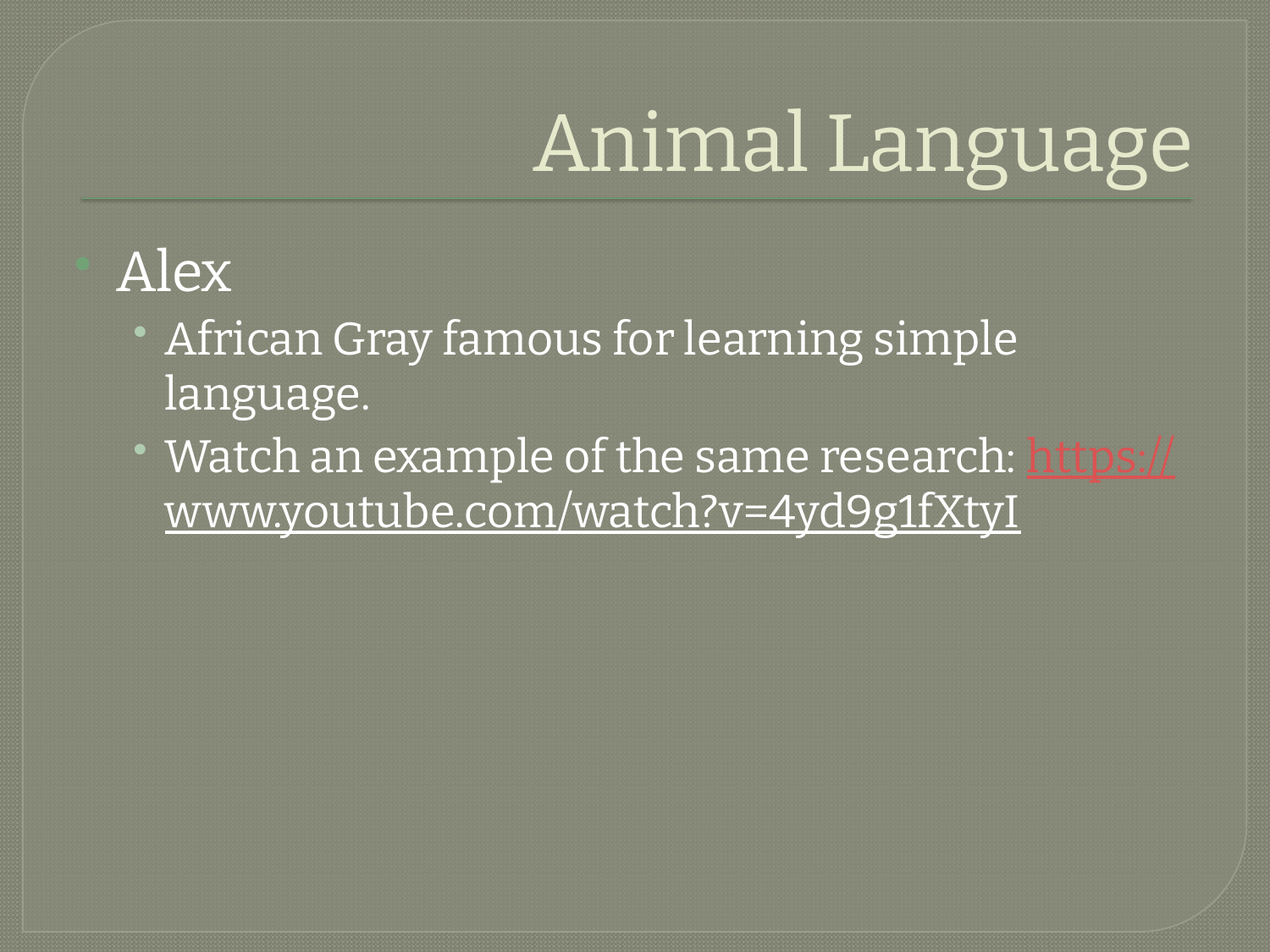

# Animal Language
Alex
African Gray famous for learning simple language.
Watch an example of the same research: https://www.youtube.com/watch?v=4yd9g1fXtyI